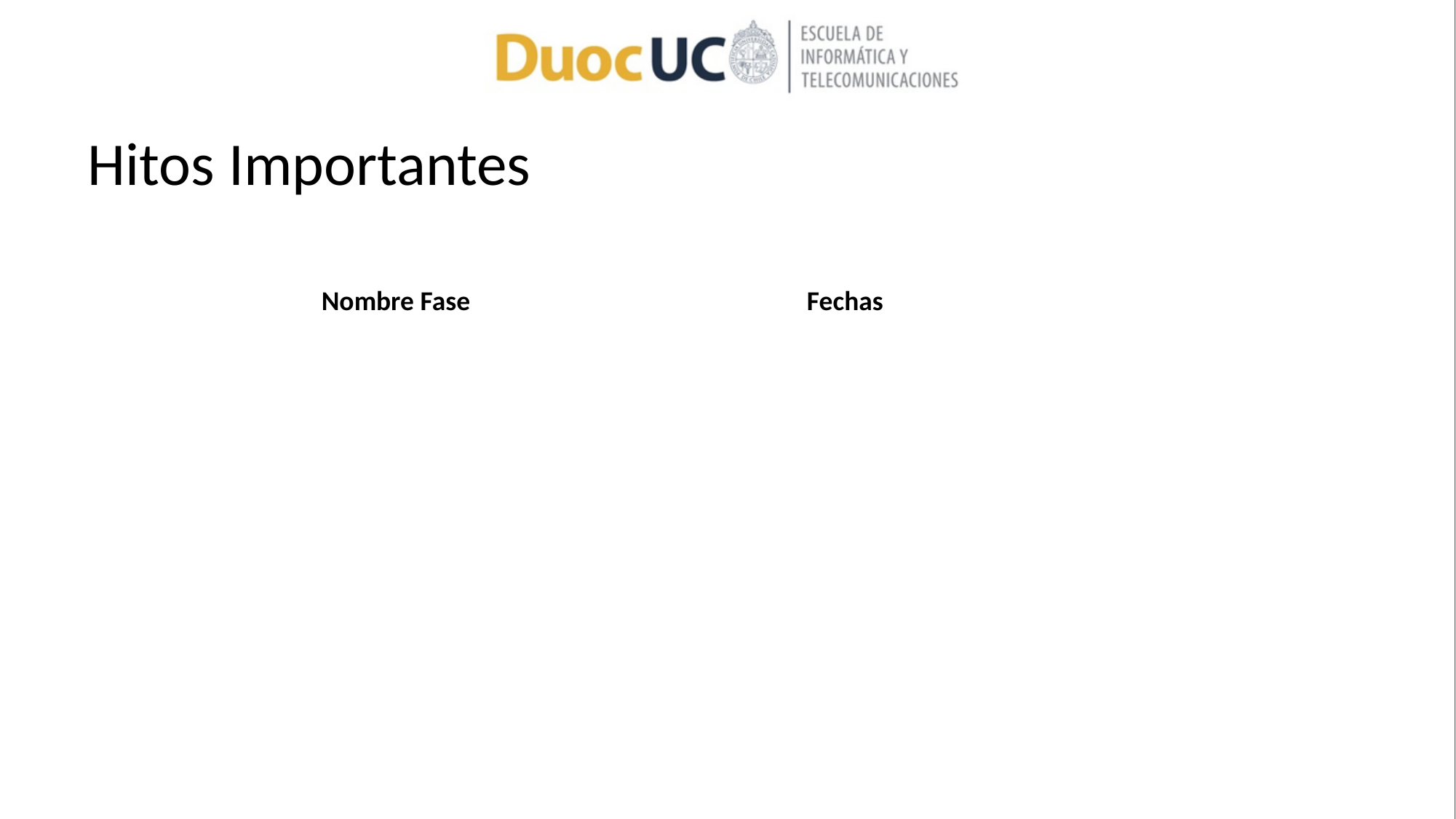

# Hitos Importantes
| Nombre Fase | Fechas |
| --- | --- |
|  |  |
|  |  |
|  |  |
|  |  |
|  |  |